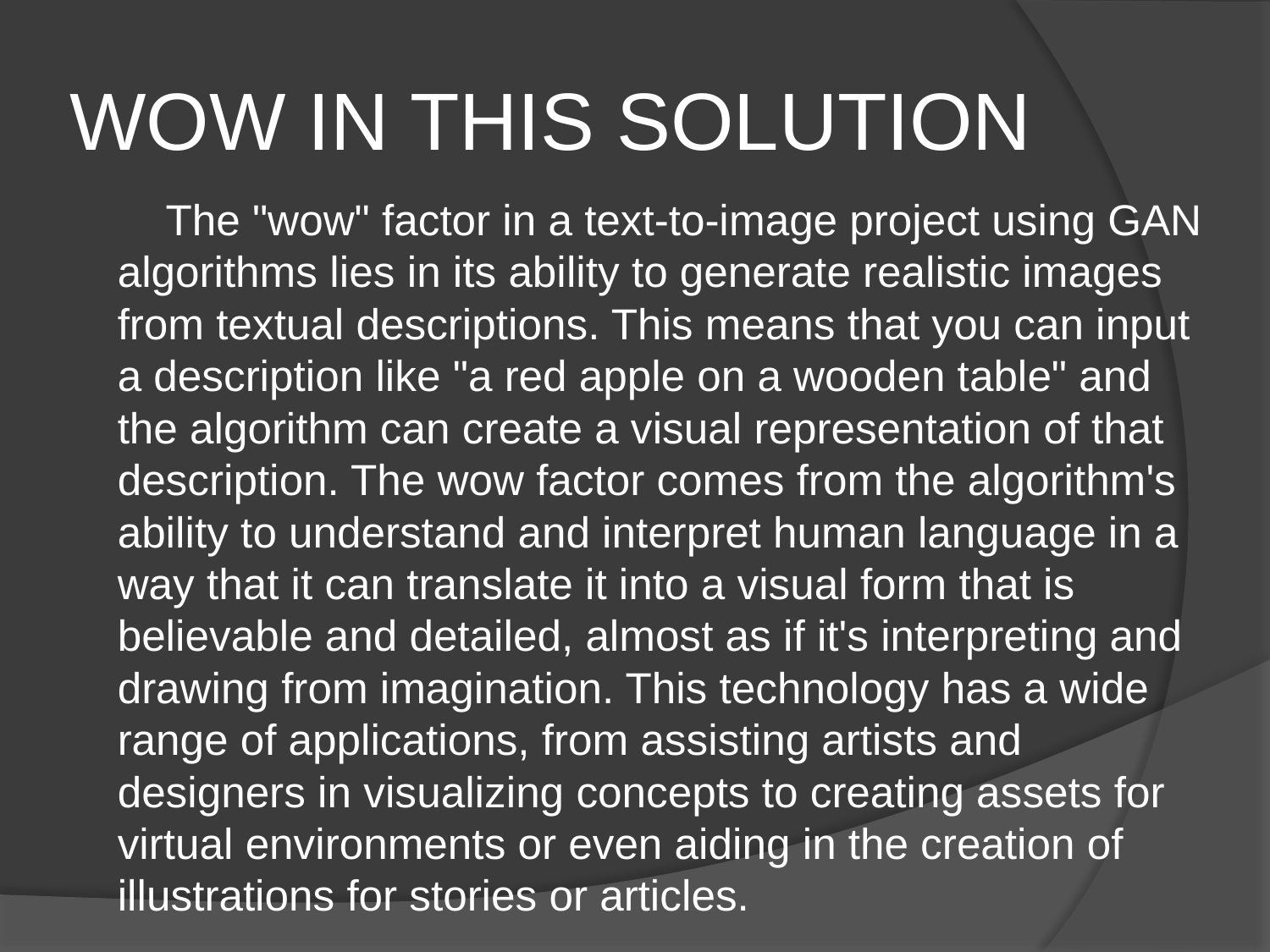

# WOW IN THIS SOLUTION
    The "wow" factor in a text-to-image project using GAN algorithms lies in its ability to generate realistic images from textual descriptions. This means that you can input a description like "a red apple on a wooden table" and the algorithm can create a visual representation of that description. The wow factor comes from the algorithm's ability to understand and interpret human language in a way that it can translate it into a visual form that is believable and detailed, almost as if it's interpreting and drawing from imagination. This technology has a wide range of applications, from assisting artists and designers in visualizing concepts to creating assets for virtual environments or even aiding in the creation of illustrations for stories or articles.